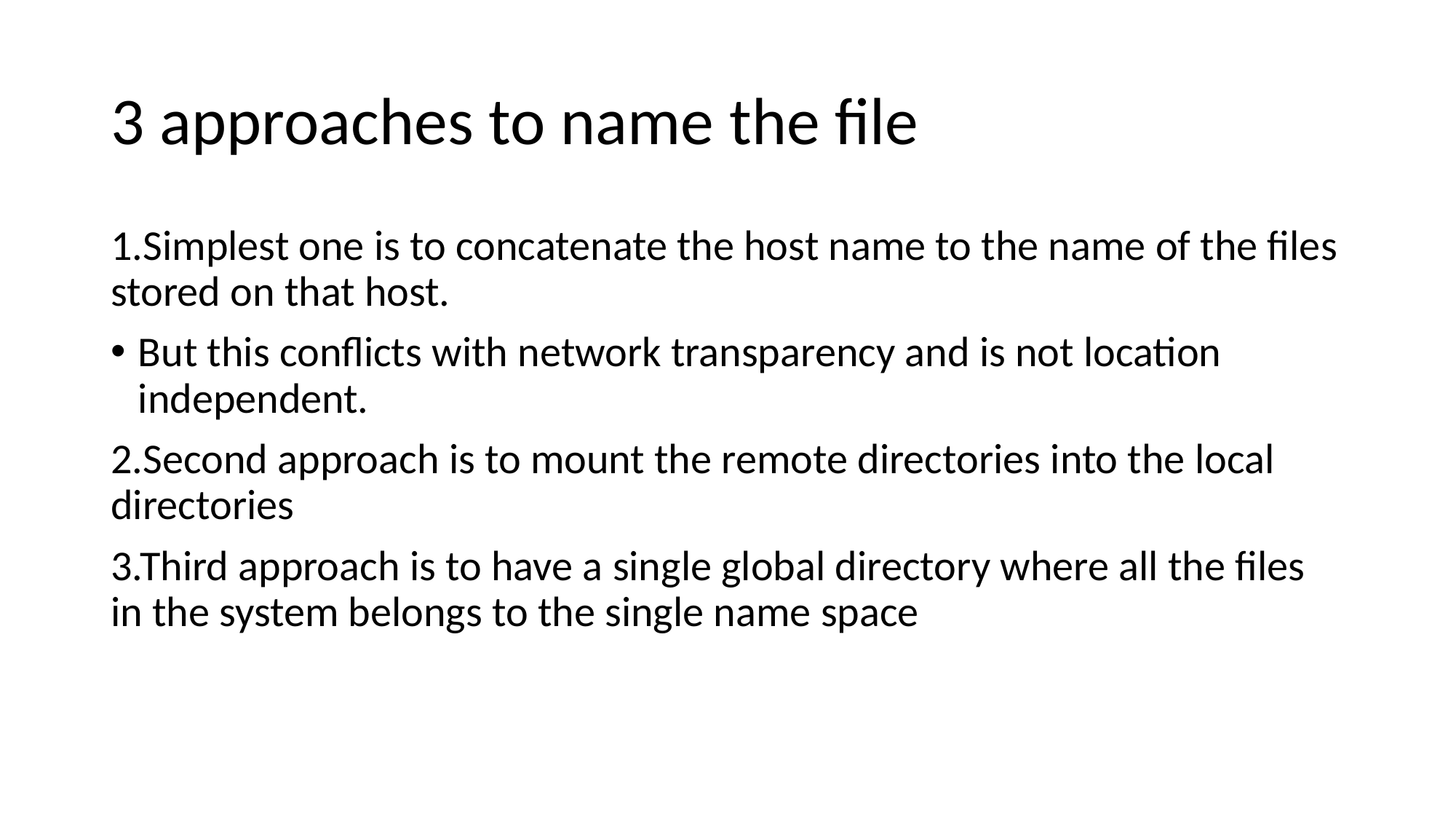

# 3 approaches to name the file
1.Simplest one is to concatenate the host name to the name of the files stored on that host.
But this conflicts with network transparency and is not location independent.
2.Second approach is to mount the remote directories into the local directories
3.Third approach is to have a single global directory where all the files in the system belongs to the single name space